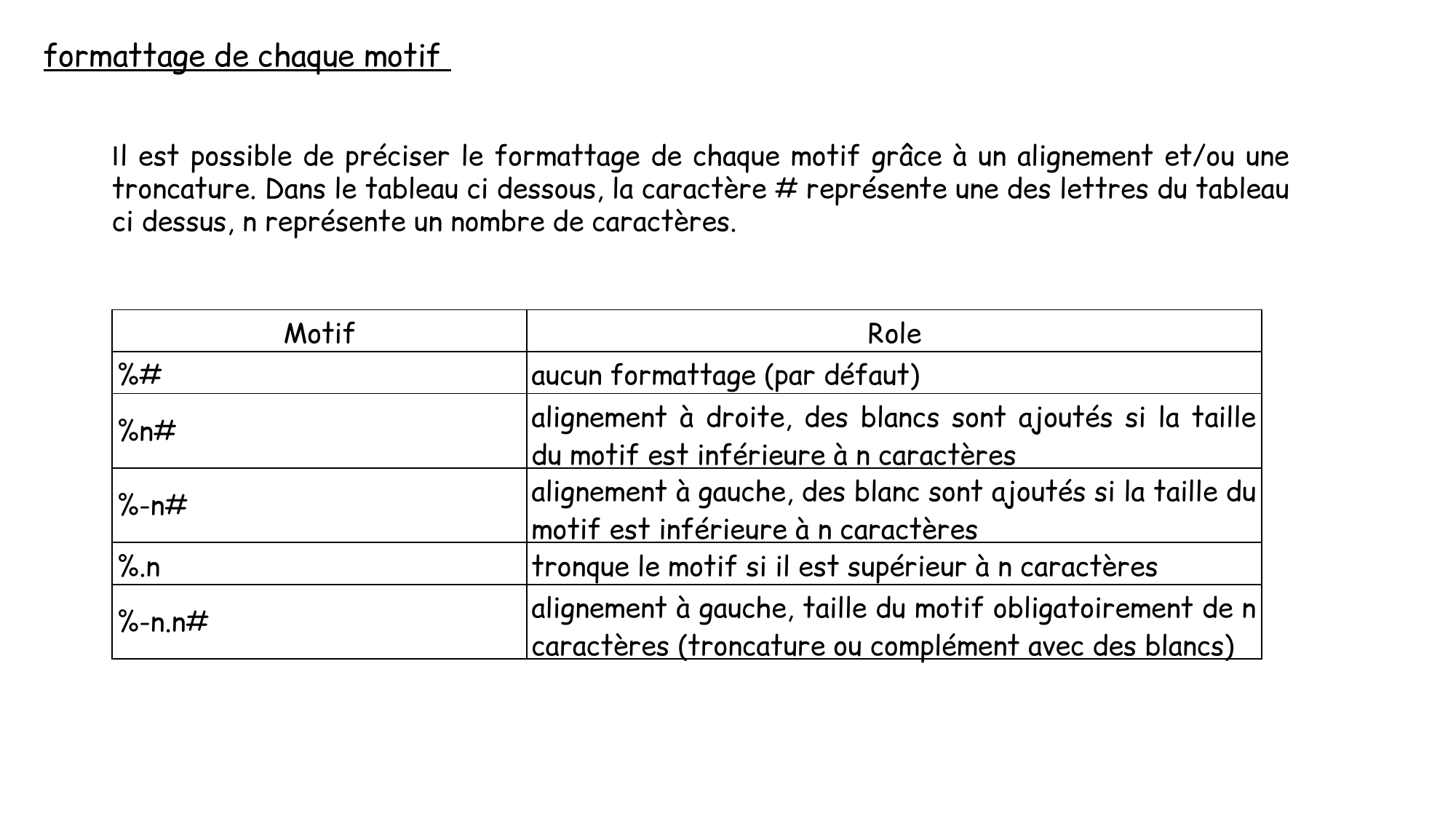

formattage de chaque motif
Il est possible de préciser le formattage de chaque motif grâce à un alignement et/ou une troncature. Dans le tableau ci dessous, la caractère # représente une des lettres du tableau ci dessus, n représente un nombre de caractères.

| Motif | Role |
| --- | --- |
| %# | aucun formattage (par défaut) |
| %n# | alignement à droite, des blancs sont ajoutés si la taille du motif est inférieure à n caractères |
| %-n# | alignement à gauche, des blanc sont ajoutés si la taille du motif est inférieure à n caractères |
| %.n | tronque le motif si il est supérieur à n caractères |
| %-n.n# | alignement à gauche, taille du motif obligatoirement de n caractères (troncature ou complément avec des blancs) |